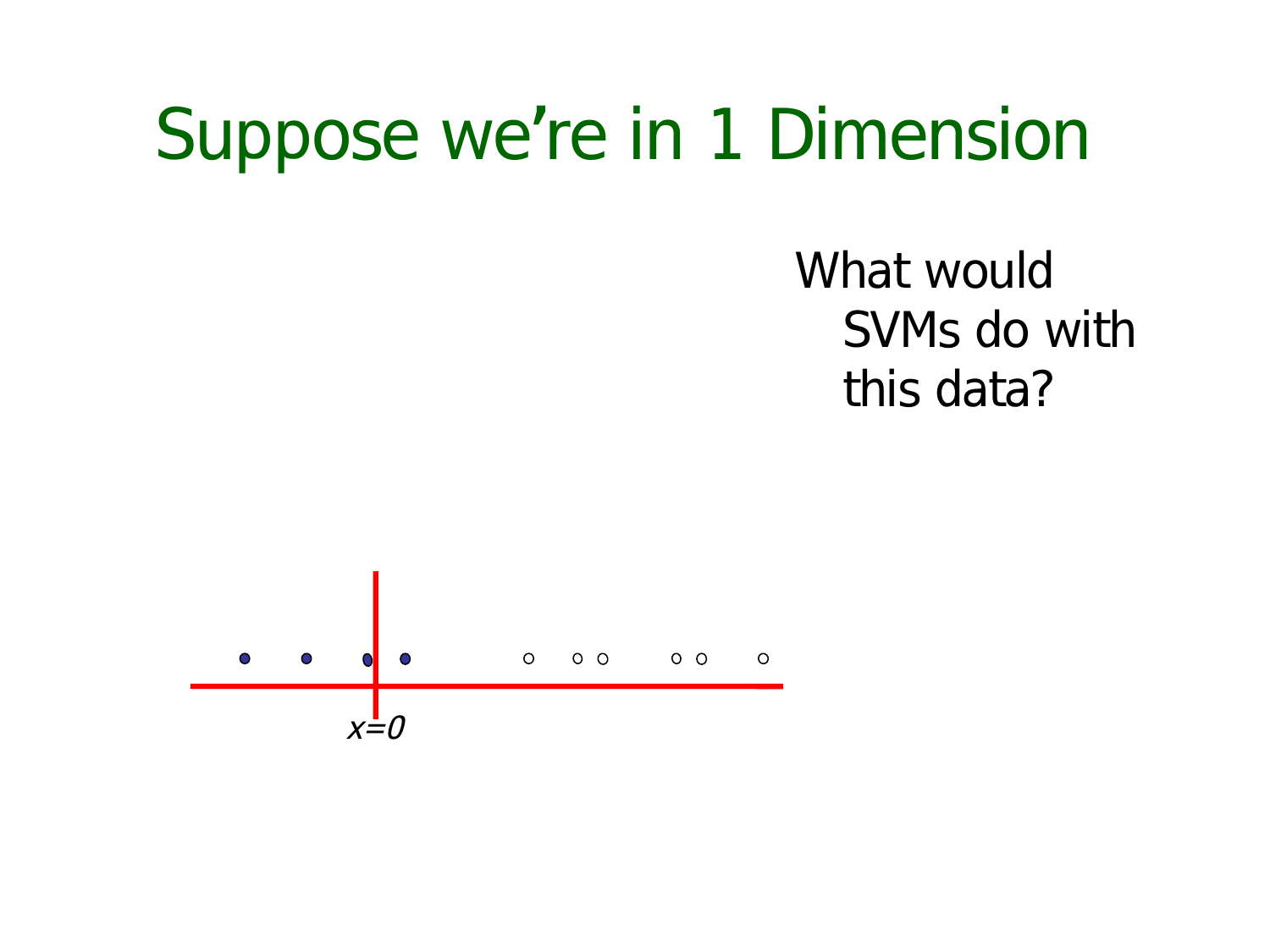

# Suppose we’re in 1 Dimension
What would SVMs do with this data?

x=0